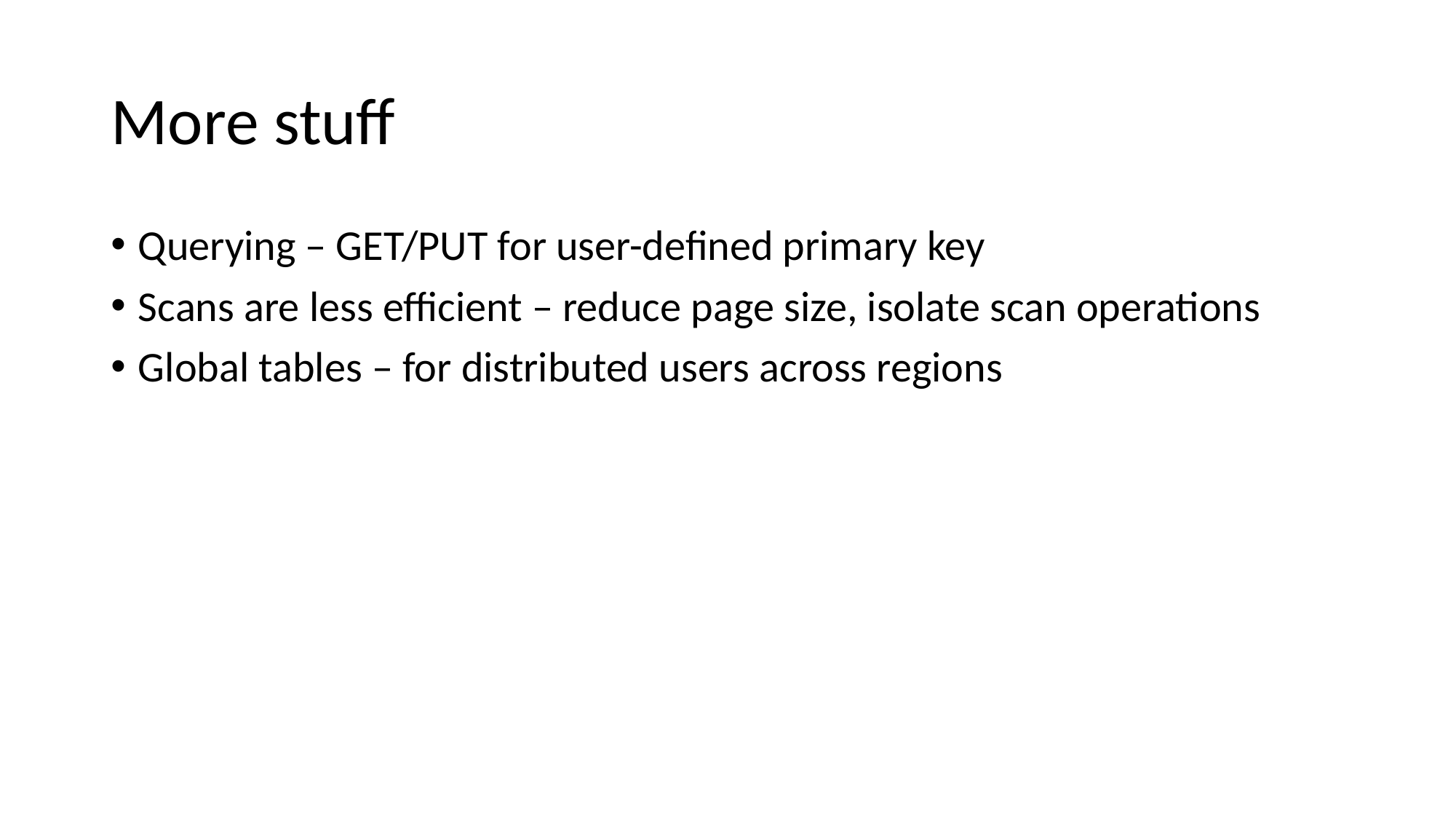

# More stuff
Querying – GET/PUT for user-defined primary key
Scans are less efficient – reduce page size, isolate scan operations
Global tables – for distributed users across regions